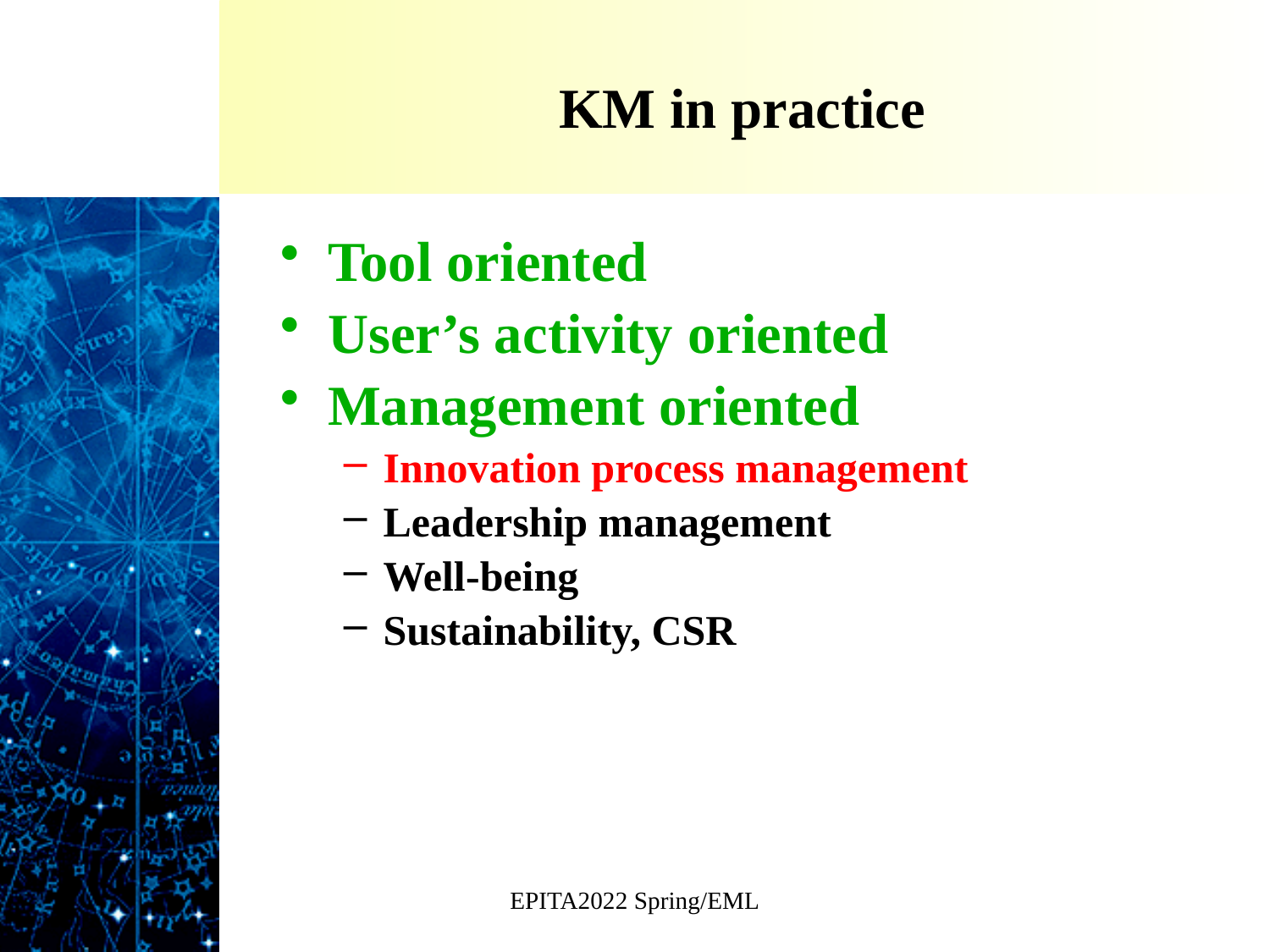

# KM in practice
Tool oriented
User’s activity oriented
Management oriented
Innovation process management
Leadership management
Well-being
Sustainability, CSR

EPITA2022 Spring/EML